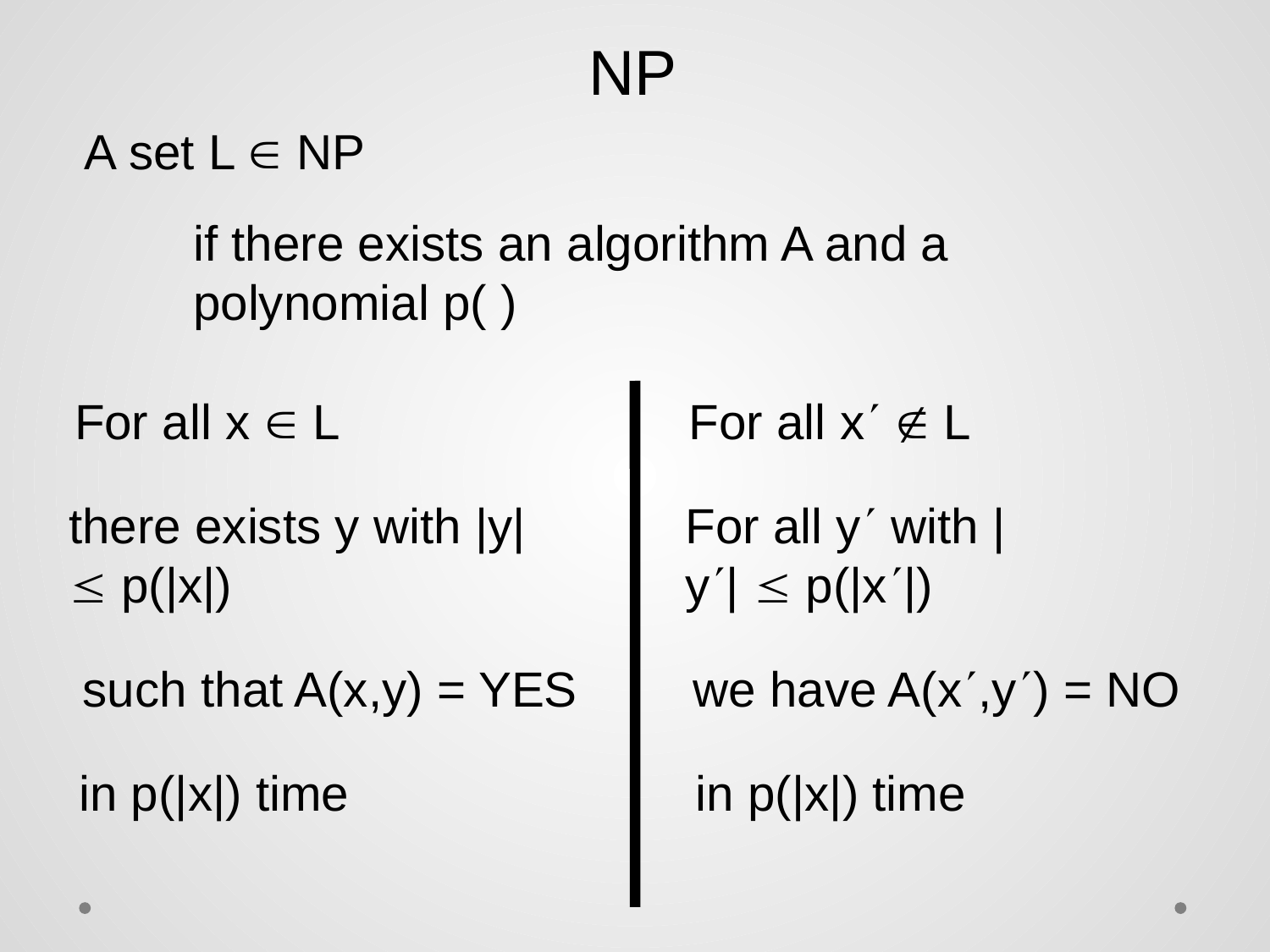

NP
A set L ∈ NP
if there exists an algorithm A and a polynomial p( )

For all x ∈ L
For all x′ ∉ L
there exists y with |y| ≤ p(|x|)
For all y′ with |y′| ≤ p(|x′|)
such that A(x,y) = YES
we have A(x′,y′) = NO
in p(|x|) time
in p(|x|) time